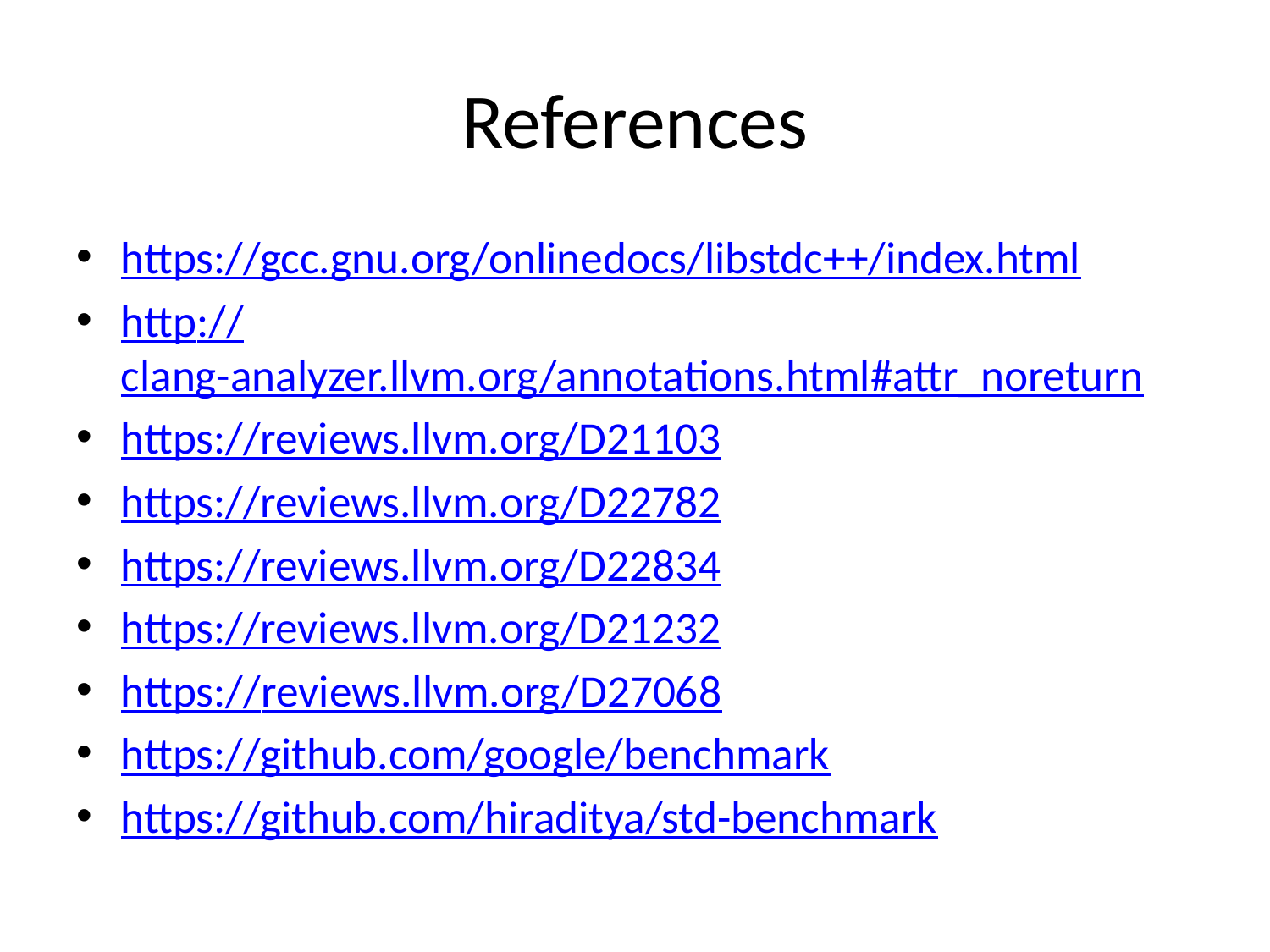

# References
https://gcc.gnu.org/onlinedocs/libstdc++/index.html
http://clang-analyzer.llvm.org/annotations.html#attr_noreturn
https://reviews.llvm.org/D21103
https://reviews.llvm.org/D22782
https://reviews.llvm.org/D22834
https://reviews.llvm.org/D21232
https://reviews.llvm.org/D27068
https://github.com/google/benchmark
https://github.com/hiraditya/std-benchmark